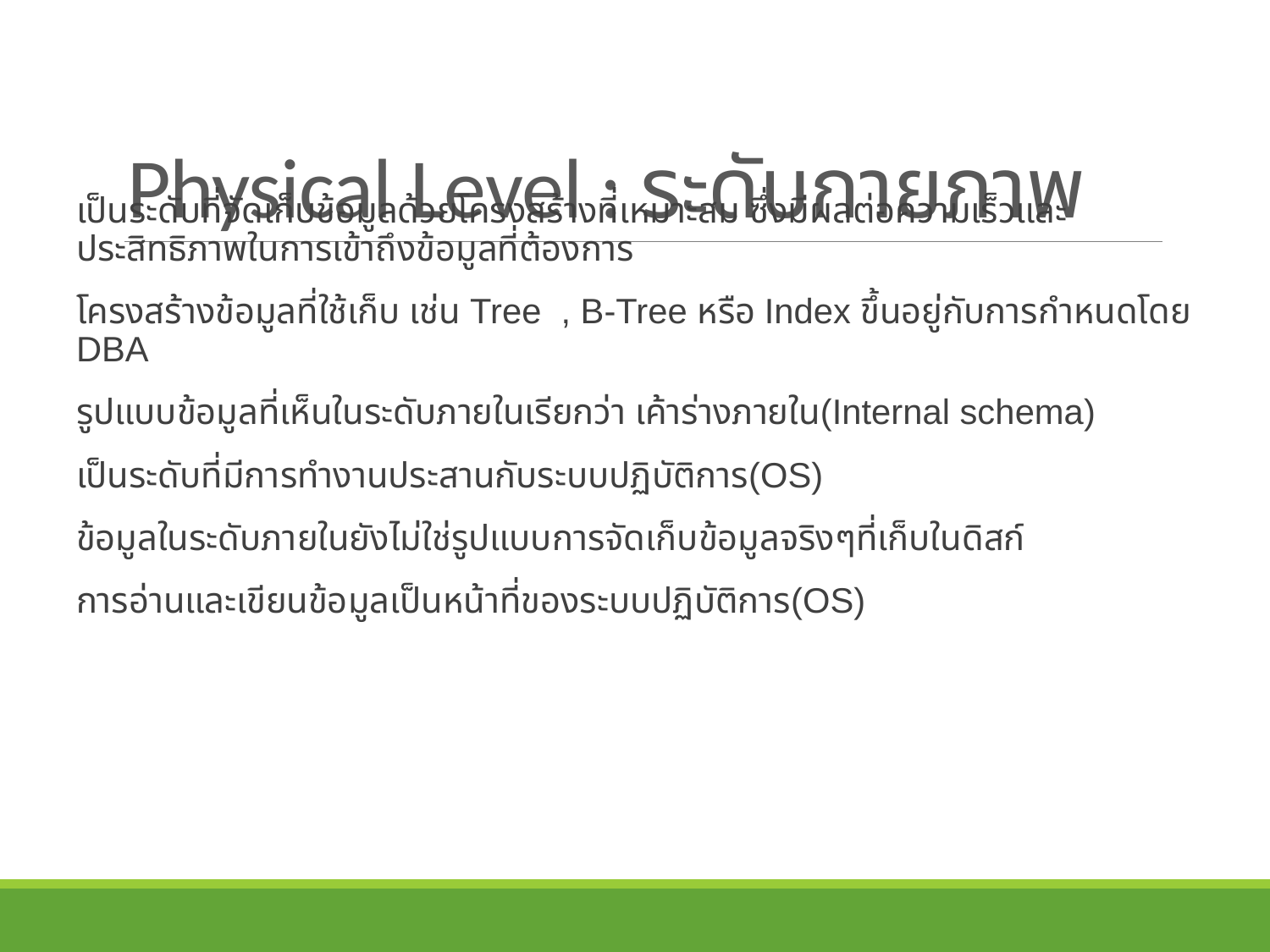

# Physical Level : ระดับกายภาพ
เป็นระดับที่จัดเก็บข้อมูลด้วยโครงสร้างที่เหมาะสม ซึ่งมีผลต่อความเร็วและประสิทธิภาพในการเข้าถึงข้อมูลที่ต้องการ
โครงสร้างข้อมูลที่ใช้เก็บ เช่น Tree  , B-Tree หรือ Index ขึ้นอยู่กับการกำหนดโดย DBA
รูปแบบข้อมูลที่เห็นในระดับภายในเรียกว่า เค้าร่างภายใน(Internal schema)
เป็นระดับที่มีการทำงานประสานกับระบบปฏิบัติการ(OS)
ข้อมูลในระดับภายในยังไม่ใช่รูปแบบการจัดเก็บข้อมูลจริงๆที่เก็บในดิสก์
การอ่านและเขียนข้อมูลเป็นหน้าที่ของระบบปฏิบัติการ(OS)